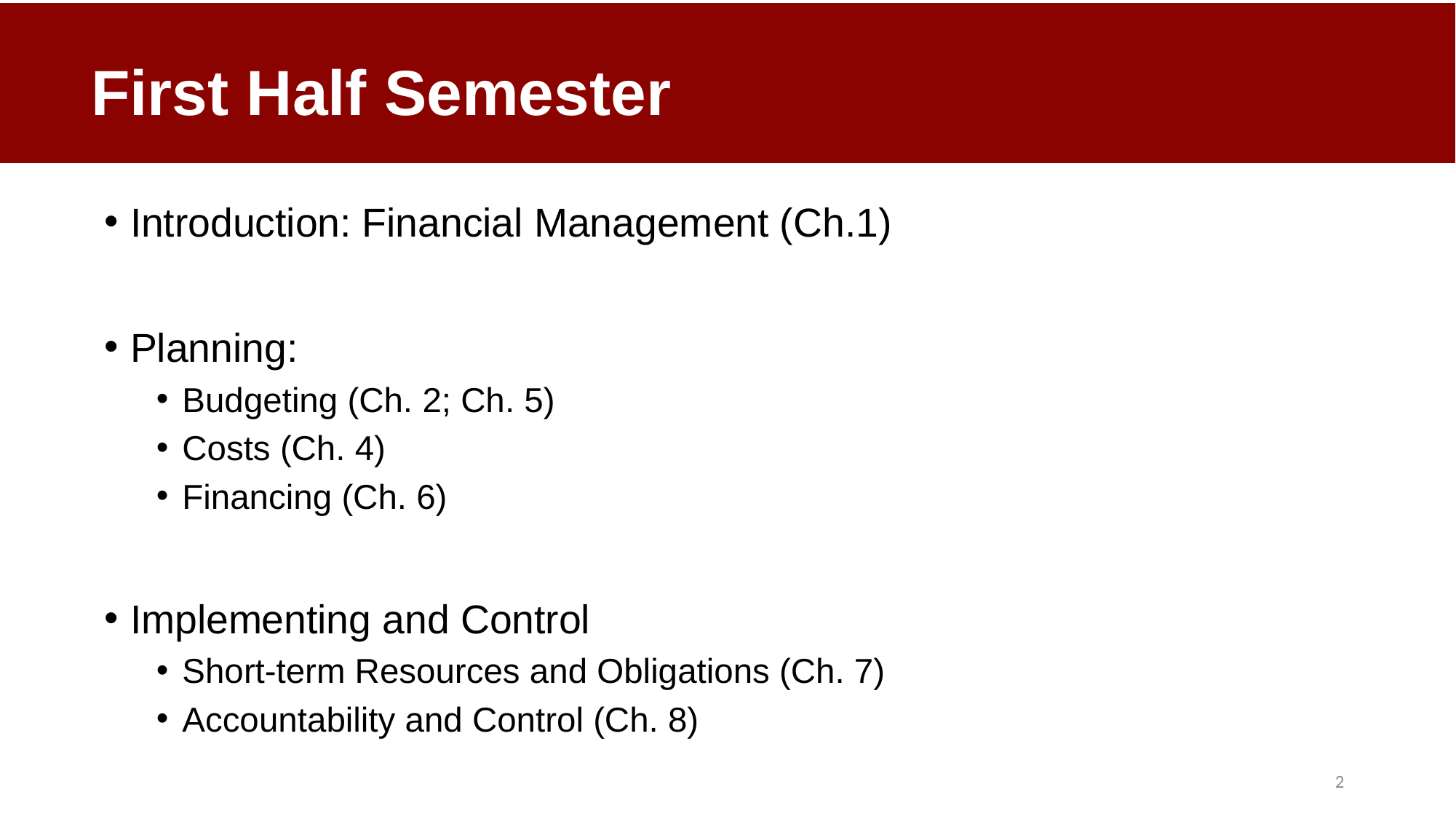

# First Half Semester
Introduction: Financial Management (Ch.1)

Planning:
Budgeting (Ch. 2; Ch. 5)
Costs (Ch. 4)
Financing (Ch. 6)

Implementing and Control
Short-term Resources and Obligations (Ch. 7)
Accountability and Control (Ch. 8)

2